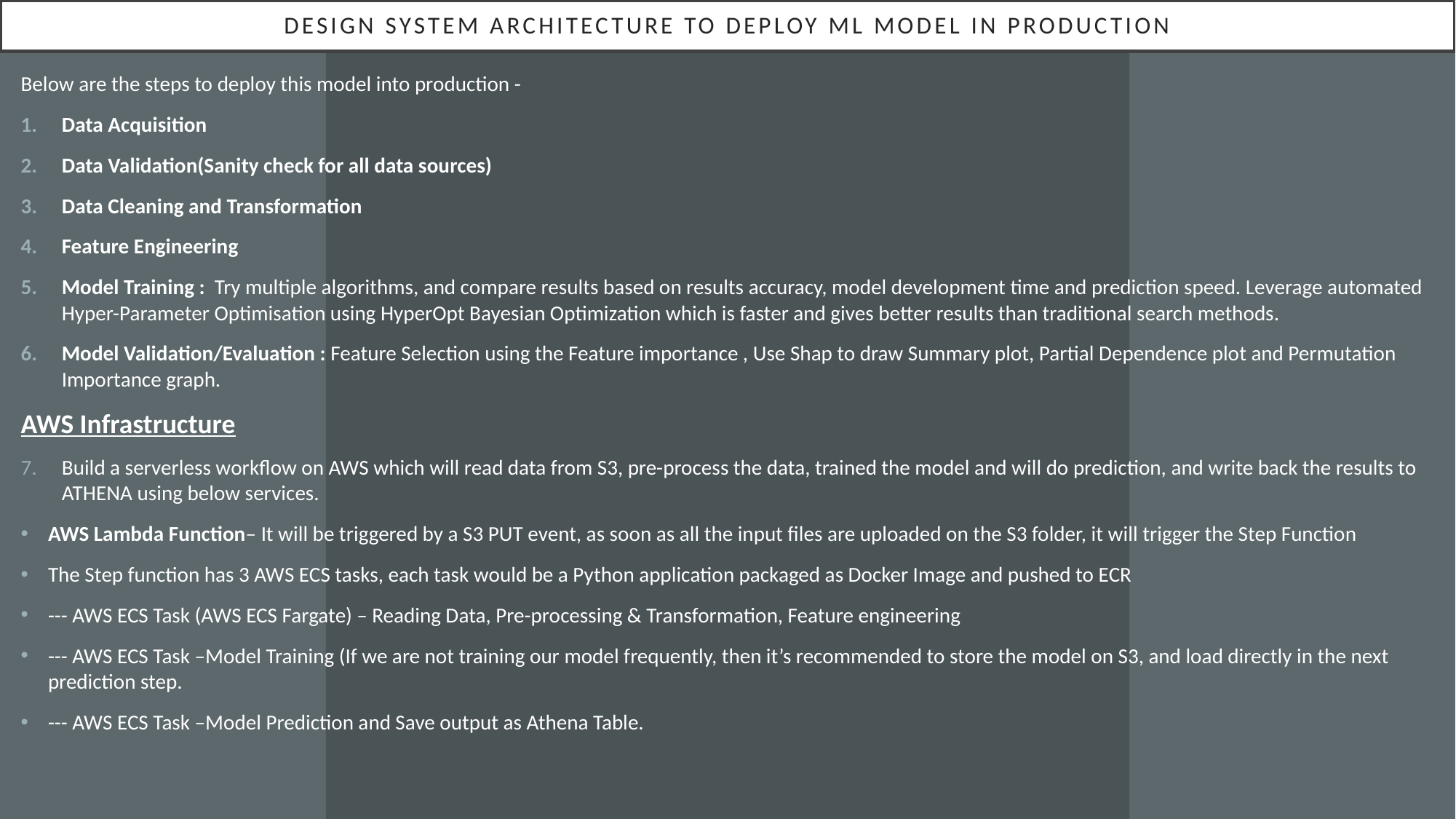

# Design system architecture to deploy ML Model in production

Below are the steps to deploy this model into production -
Data Acquisition
Data Validation(Sanity check for all data sources)
Data Cleaning and Transformation
Feature Engineering
Model Training :  Try multiple algorithms, and compare results based on results accuracy, model development time and prediction speed. Leverage automated Hyper-Parameter Optimisation using HyperOpt Bayesian Optimization which is faster and gives better results than traditional search methods.
Model Validation/Evaluation : Feature Selection using the Feature importance , Use Shap to draw Summary plot, Partial Dependence plot and Permutation Importance graph.
AWS Infrastructure
Build a serverless workflow on AWS which will read data from S3, pre-process the data, trained the model and will do prediction, and write back the results to ATHENA using below services.
AWS Lambda Function– It will be triggered by a S3 PUT event, as soon as all the input files are uploaded on the S3 folder, it will trigger the Step Function
The Step function has 3 AWS ECS tasks, each task would be a Python application packaged as Docker Image and pushed to ECR
--- AWS ECS Task (AWS ECS Fargate) – Reading Data, Pre-processing & Transformation, Feature engineering
--- AWS ECS Task –Model Training (If we are not training our model frequently, then it’s recommended to store the model on S3, and load directly in the next prediction step.
--- AWS ECS Task –Model Prediction and Save output as Athena Table.